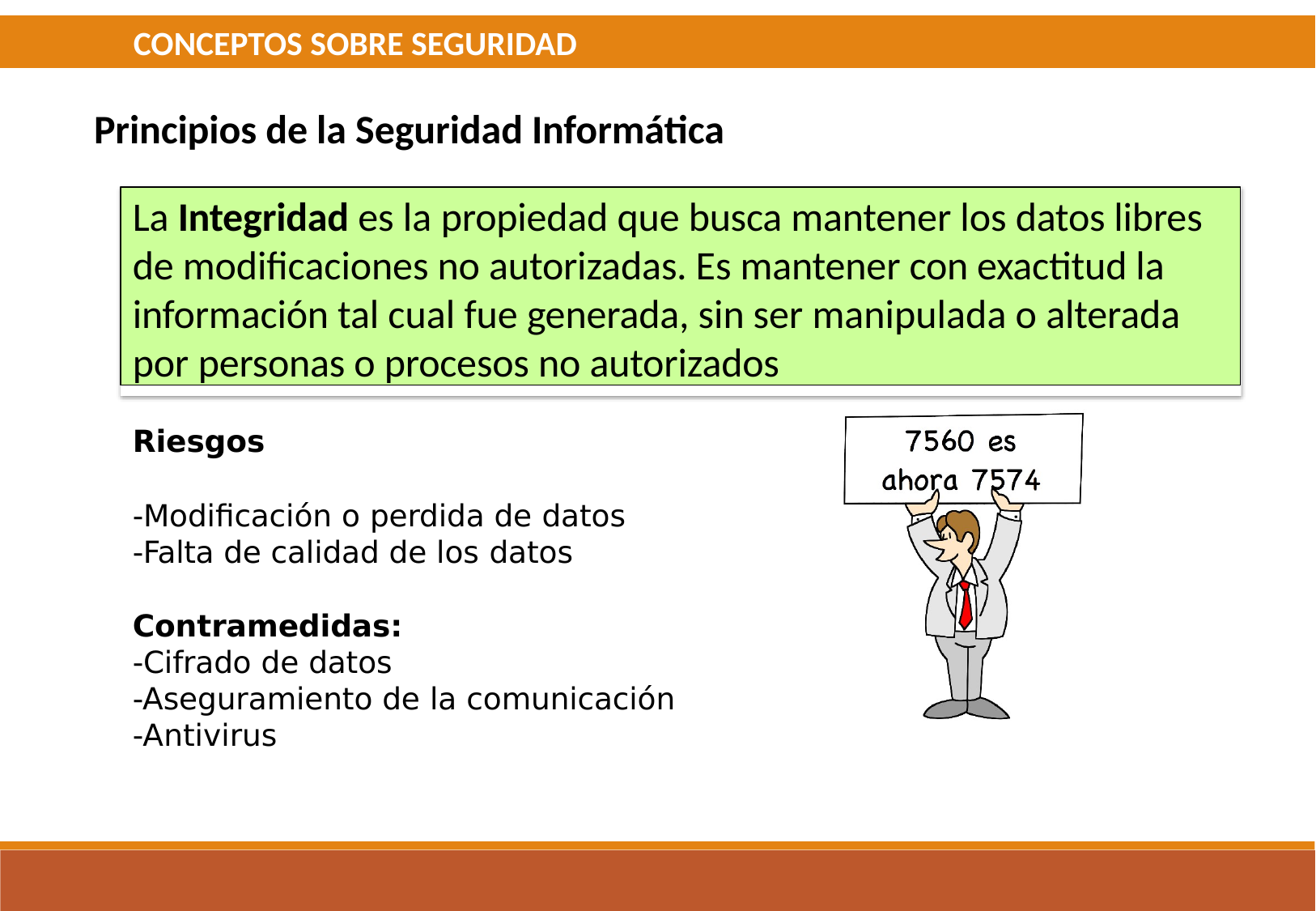

CONCEPTOS SOBRE SEGURIDAD
Principios de la Seguridad Informática

La Integridad es la propiedad que busca mantener los datos libres  de modificaciones no autorizadas. Es mantener con exactitud la  información tal cual fue generada, sin ser manipulada o alterada  por personas o procesos no autorizados

Riesgos

-Modificación o perdida de datos
-Falta de calidad de los datos

Contramedidas:
-Cifrado de datos
-Aseguramiento de la comunicación
-Antivirus